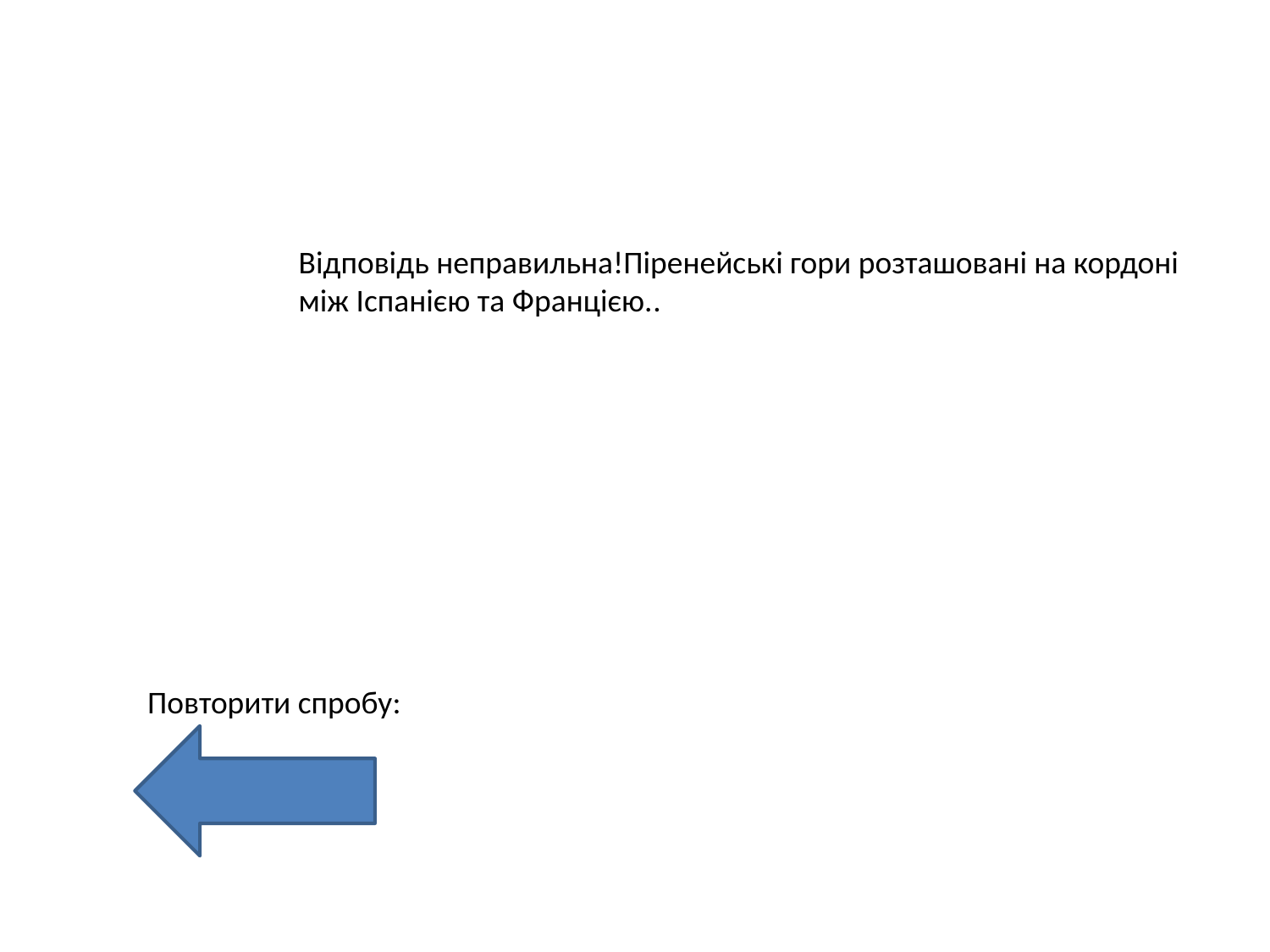

Відповідь неправильна!Піренейські гори розташовані на кордоні між Іспанією та Францією..
Повторити спробу: